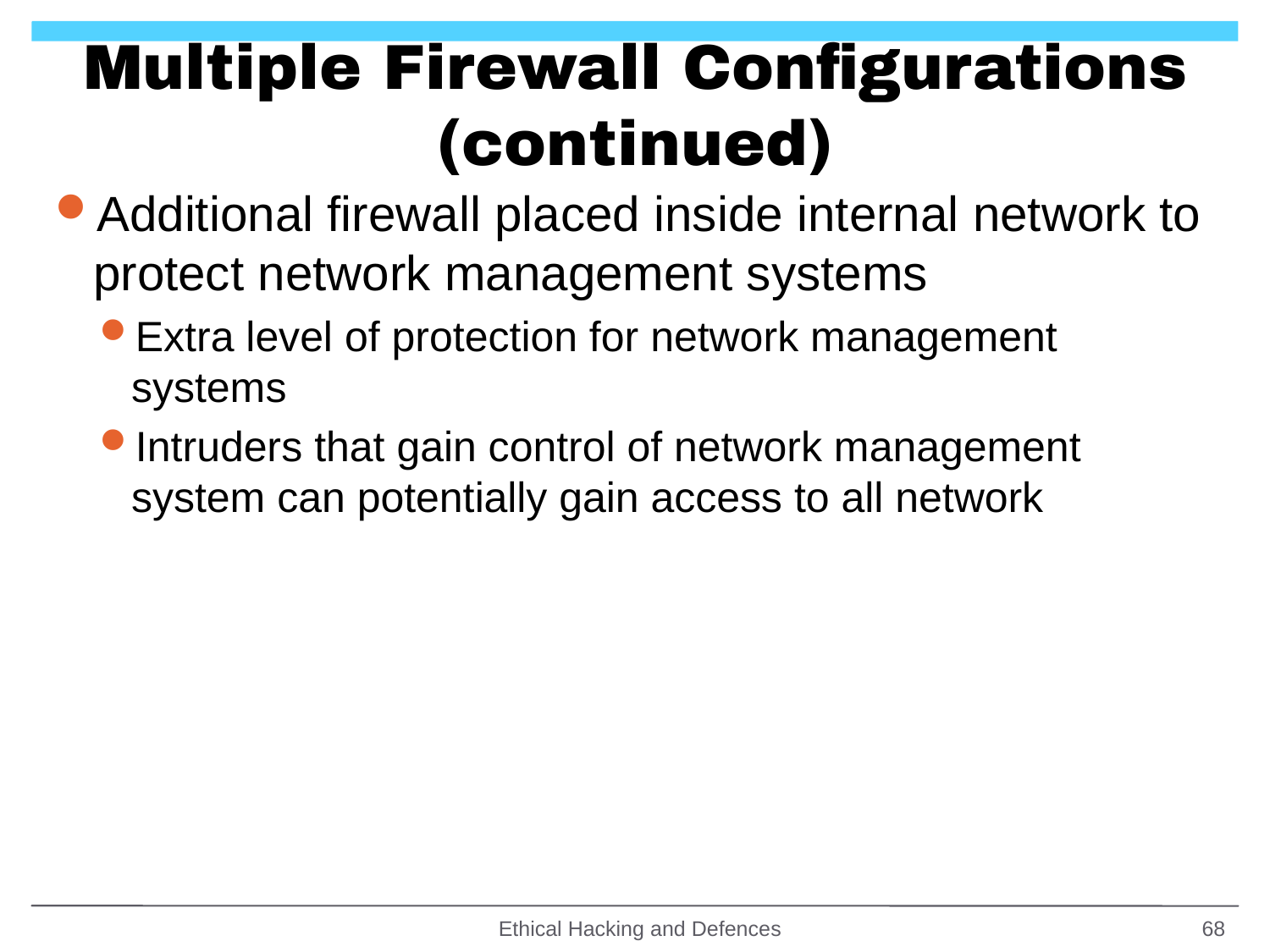

# Multiple Firewall Configurations (continued)
Additional firewall placed inside internal network to protect network management systems
Extra level of protection for network management systems
Intruders that gain control of network management system can potentially gain access to all network

Ethical Hacking and Defences
68